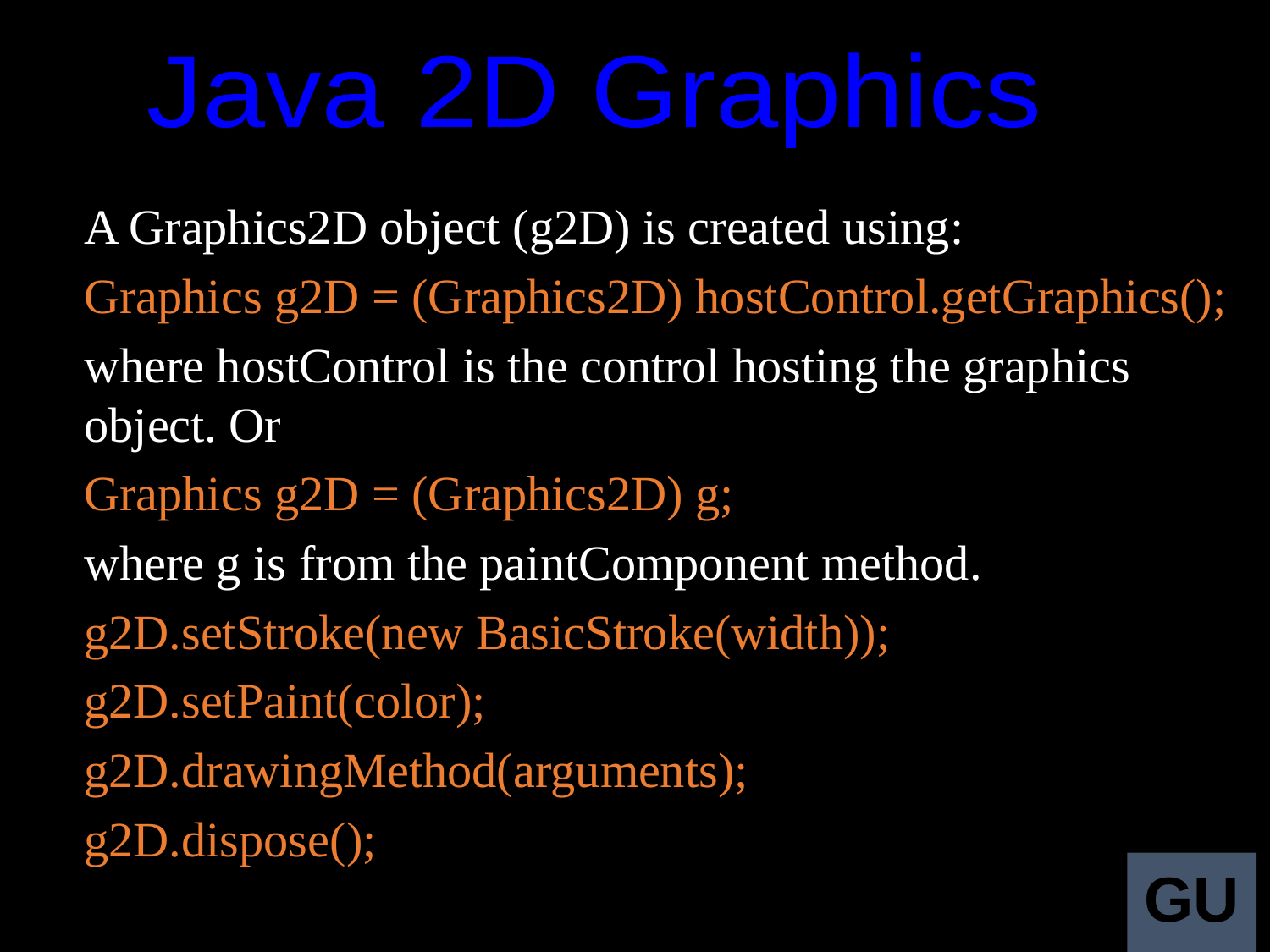

Java 2D Graphics
A Graphics2D object (g2D) is created using:
Graphics g2D = (Graphics2D) hostControl.getGraphics();
where hostControl is the control hosting the graphics object. Or
Graphics g2D = (Graphics2D) g;
where g is from the paintComponent method.
g2D.setStroke(new BasicStroke(width));
g2D.setPaint(color);
g2D.drawingMethod(arguments);
g2D.dispose();